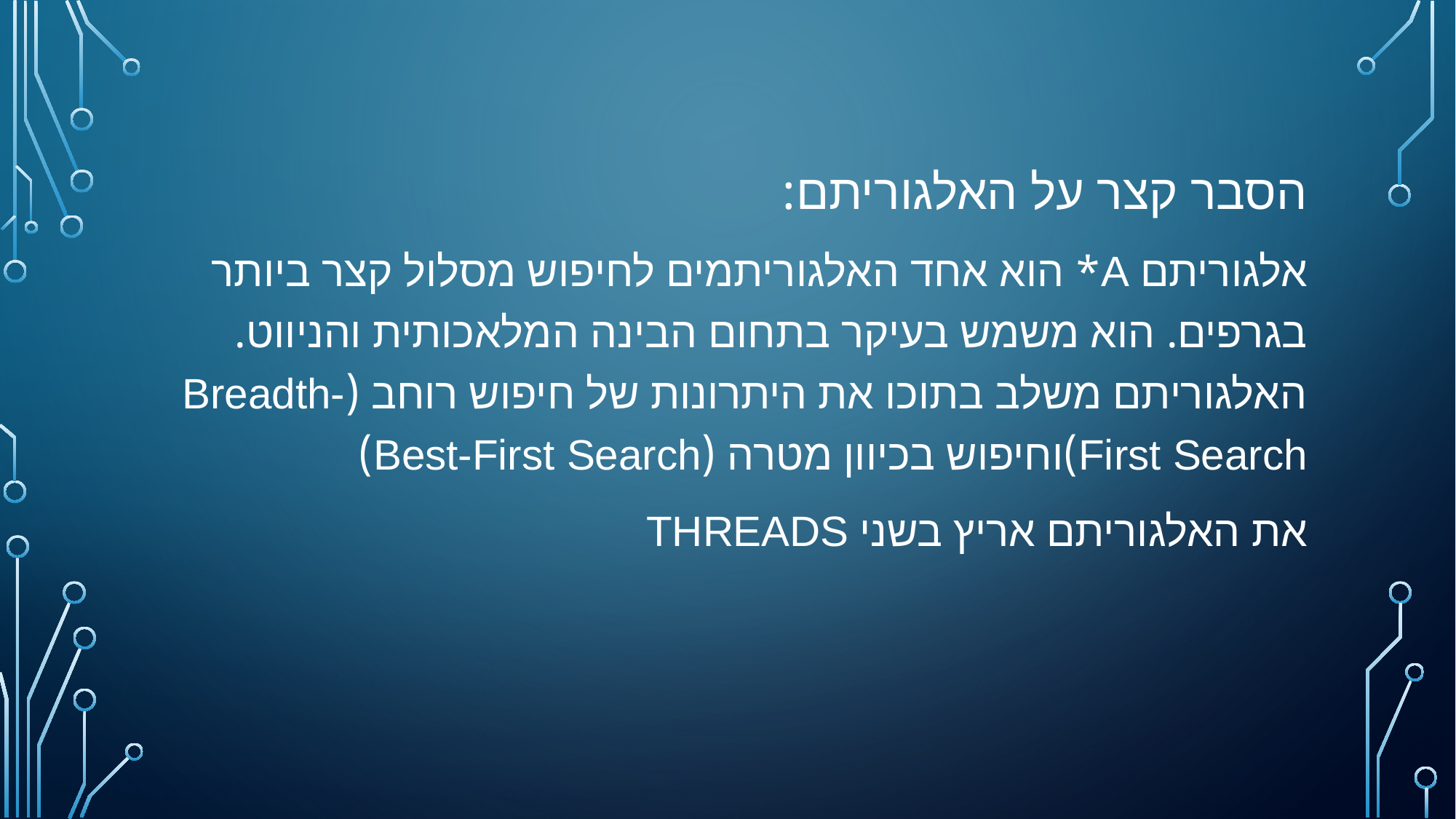

הסבר קצר על האלגוריתם:
אלגוריתם A* הוא אחד האלגוריתמים לחיפוש מסלול קצר ביותר בגרפים. הוא משמש בעיקר בתחום הבינה המלאכותית והניווט. האלגוריתם משלב בתוכו את היתרונות של חיפוש רוחב (Breadth-First Search)וחיפוש בכיוון מטרה (Best-First Search)
את האלגוריתם אריץ בשני THREADS